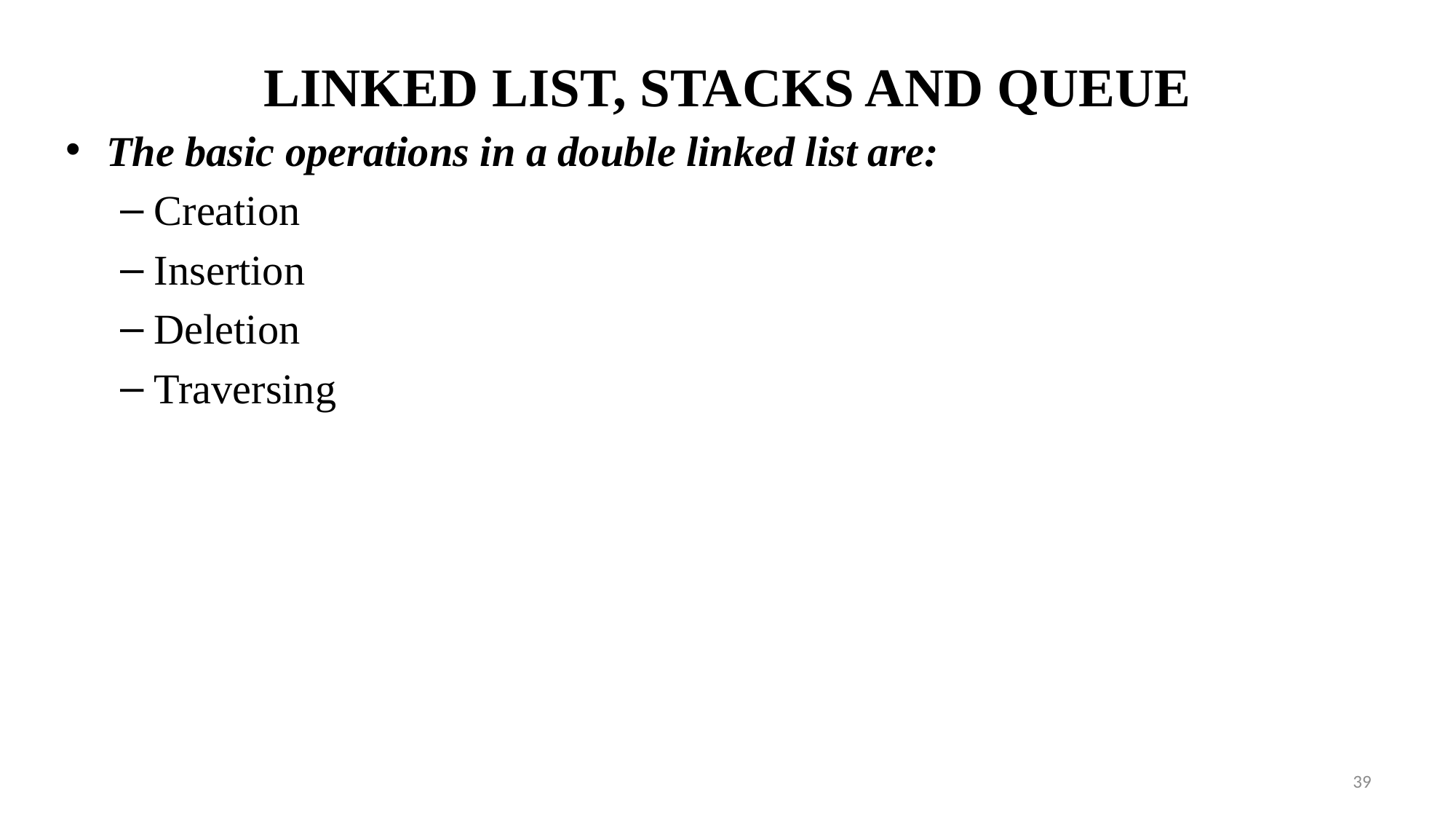

# LINKED LIST, STACKS AND QUEUE
The basic operations in a double linked list are:
Creation
Insertion
Deletion
Traversing
39